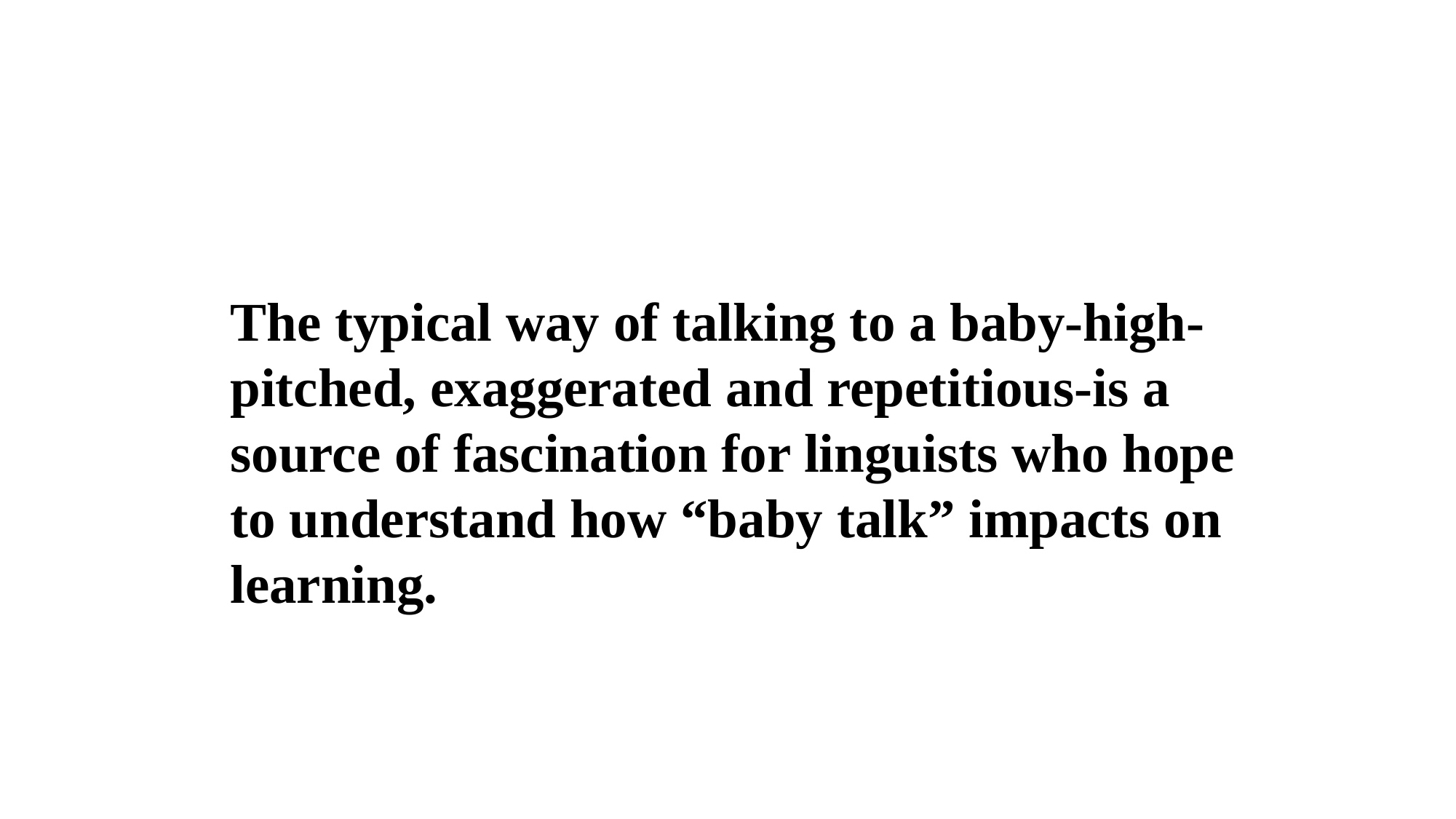

The typical way of talking to a baby-high-pitched, exaggerated and repetitious-is a source of fascination for linguists who hope to understand how “baby talk” impacts on learning.